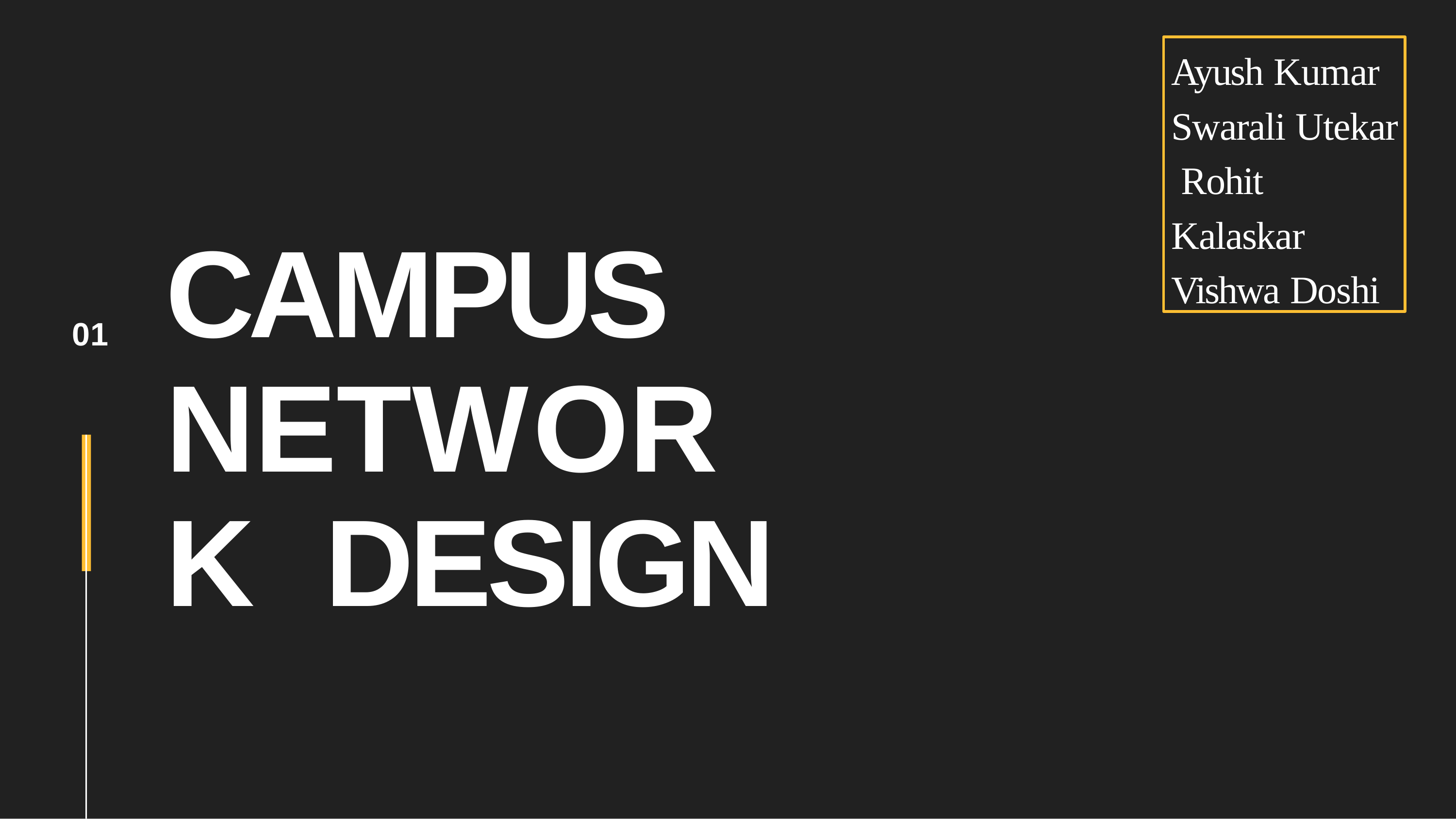

# Ayush Kumar  Swarali Utekar  Rohit Kalaskar  Vishwa Doshi
CAMPUS  NETWORK  DESIGN
01